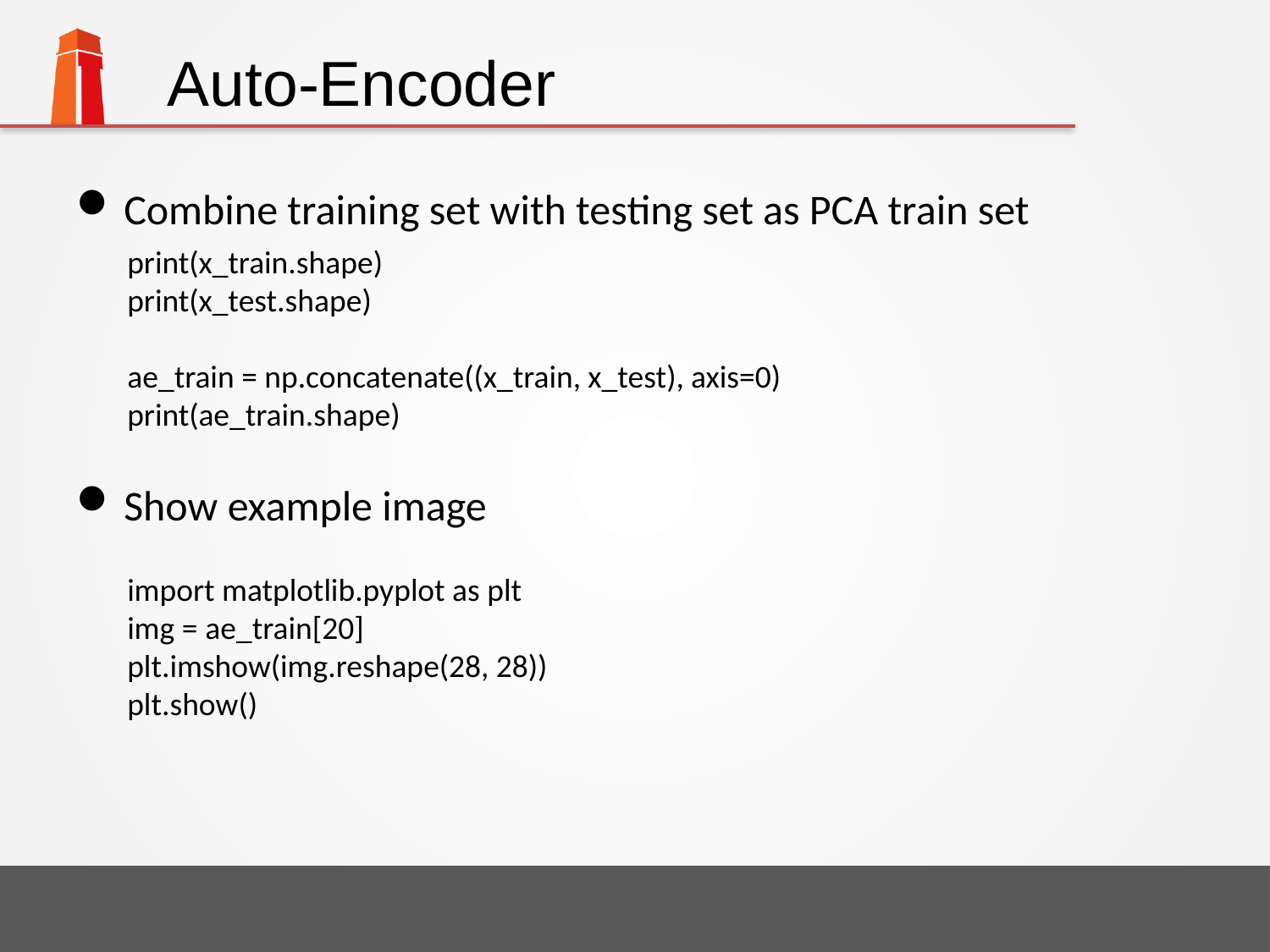

# Auto-Encoder
Combine training set with testing set as PCA train set

Show example image

print(x_train.shape)
print(x_test.shape)

ae_train = np.concatenate((x_train, x_test), axis=0)
print(ae_train.shape)
import matplotlib.pyplot as plt
img = ae_train[20]
plt.imshow(img.reshape(28, 28))
plt.show()